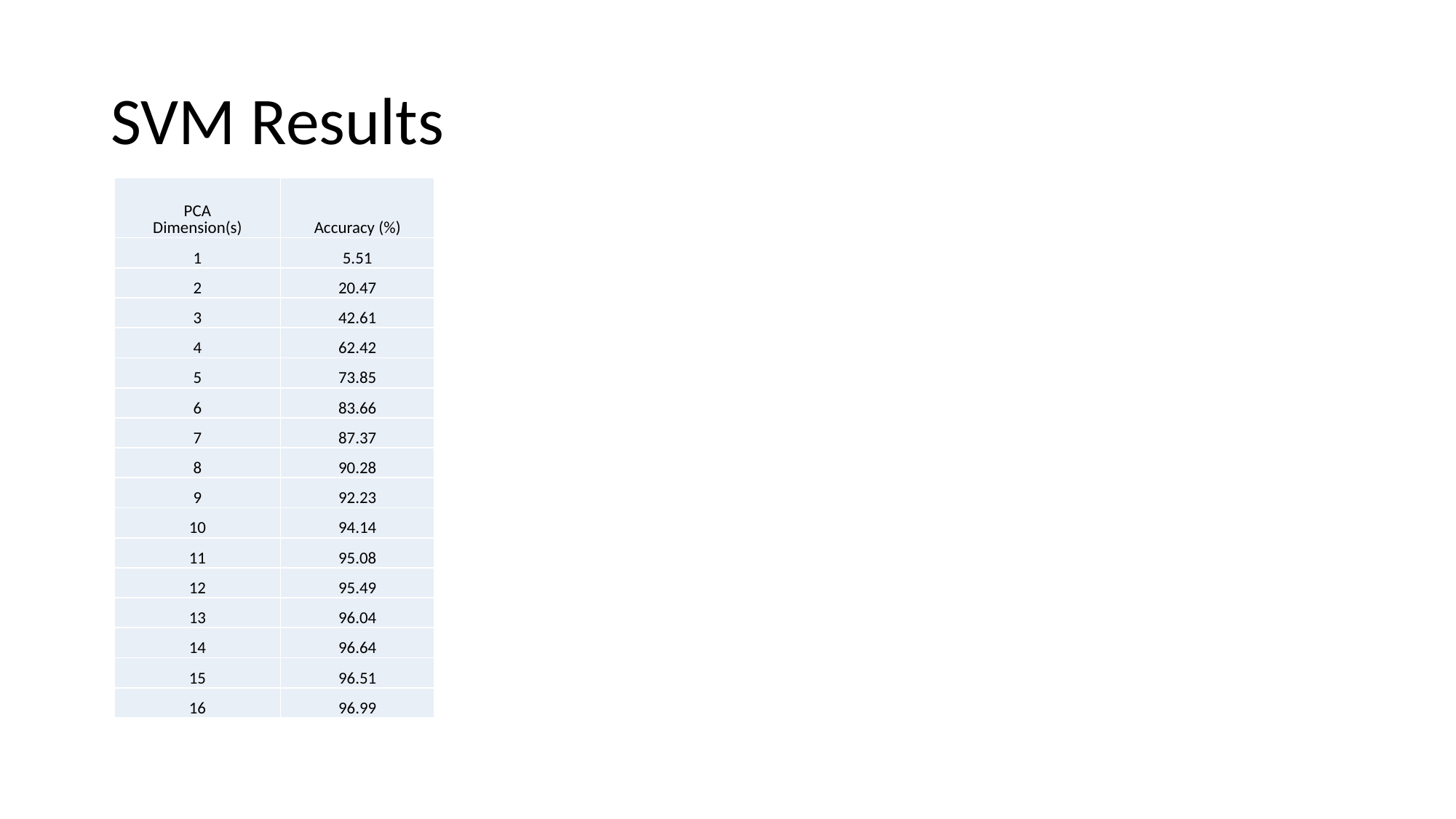

# SVM Results
| PCA Dimension(s) | Accuracy (%) |
| --- | --- |
| 1 | 5.51 |
| 2 | 20.47 |
| 3 | 42.61 |
| 4 | 62.42 |
| 5 | 73.85 |
| 6 | 83.66 |
| 7 | 87.37 |
| 8 | 90.28 |
| 9 | 92.23 |
| 10 | 94.14 |
| 11 | 95.08 |
| 12 | 95.49 |
| 13 | 96.04 |
| 14 | 96.64 |
| 15 | 96.51 |
| 16 | 96.99 |